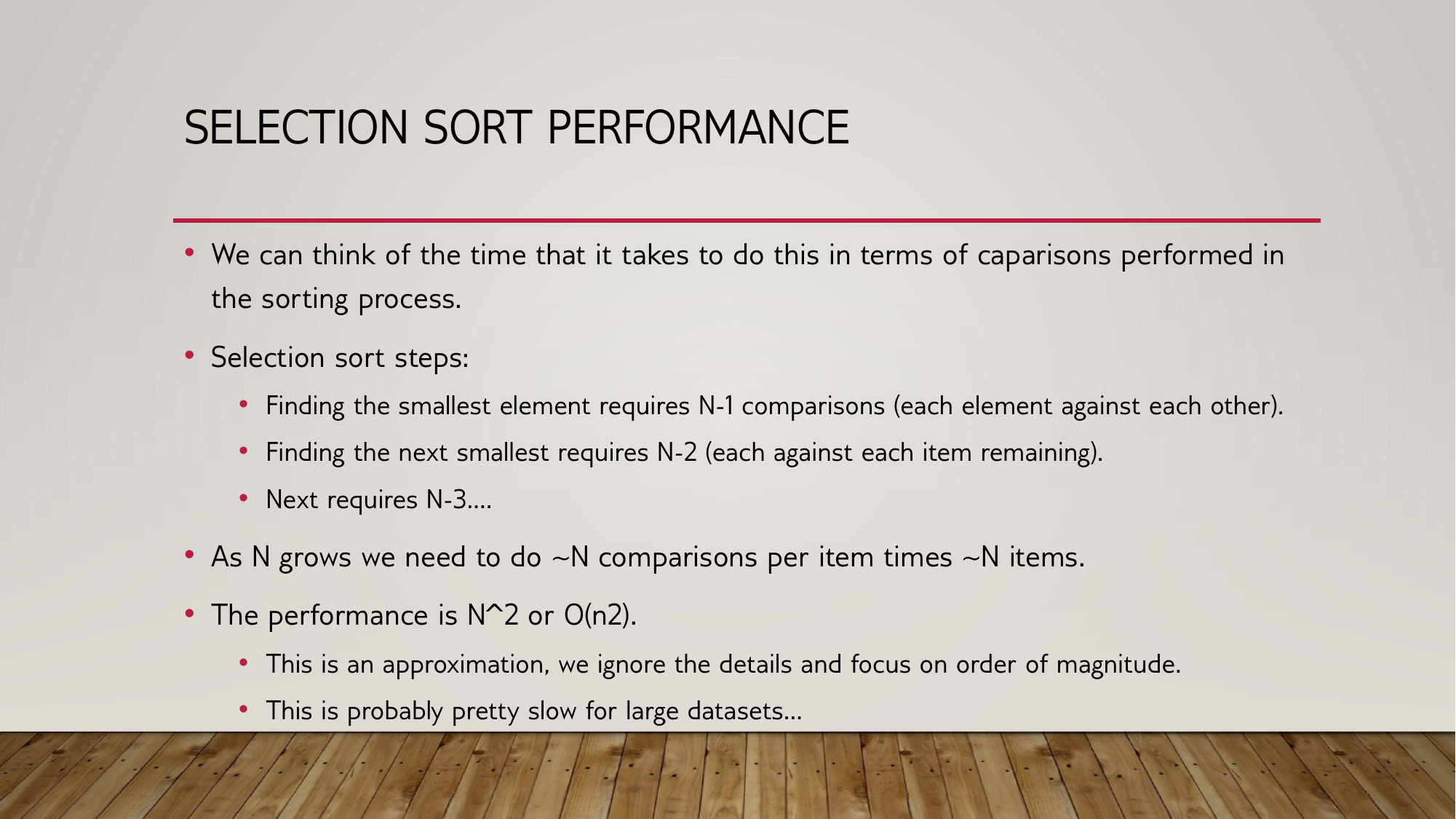

# Selection Sort Performance
We can think of the time that it takes to do this in terms of caparisons performed in the sorting process.
Selection sort steps:
Finding the smallest element requires N-1 comparisons (each element against each other).
Finding the next smallest requires N-2 (each against each item remaining).
Next requires N-3….
As N grows we need to do ~N comparisons per item times ~N items.
The performance is N^2 or O(n2).
This is an approximation, we ignore the details and focus on order of magnitude.
This is probably pretty slow for large datasets…